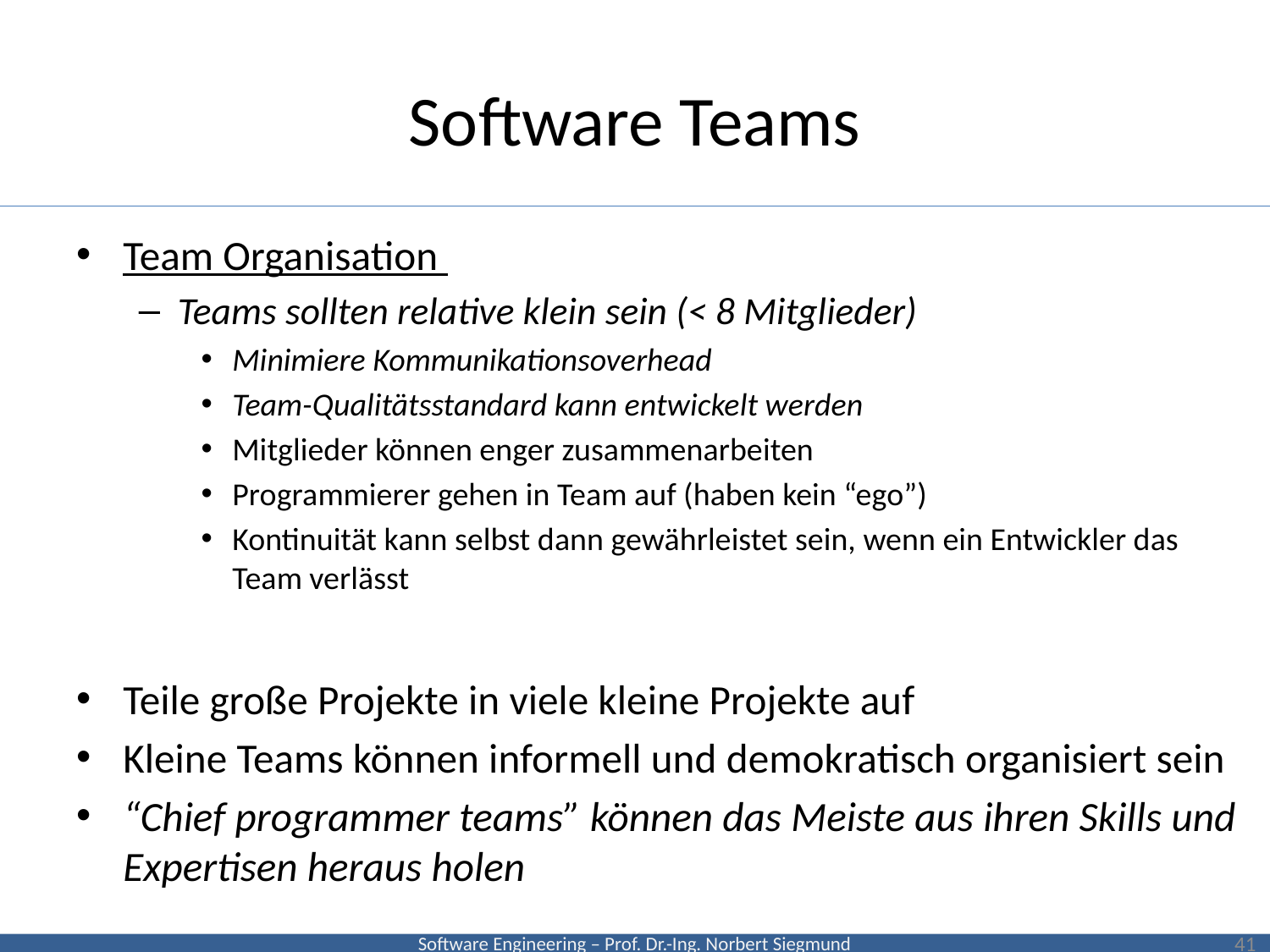

# Software Teams
Team Organisation
Teams sollten relative klein sein (< 8 Mitglieder)
Minimiere Kommunikationsoverhead
Team-Qualitätsstandard kann entwickelt werden
Mitglieder können enger zusammenarbeiten
Programmierer gehen in Team auf (haben kein “ego”)
Kontinuität kann selbst dann gewährleistet sein, wenn ein Entwickler das Team verlässt

Teile große Projekte in viele kleine Projekte auf
Kleine Teams können informell und demokratisch organisiert sein
“Chief programmer teams” können das Meiste aus ihren Skills und Expertisen heraus holen

41